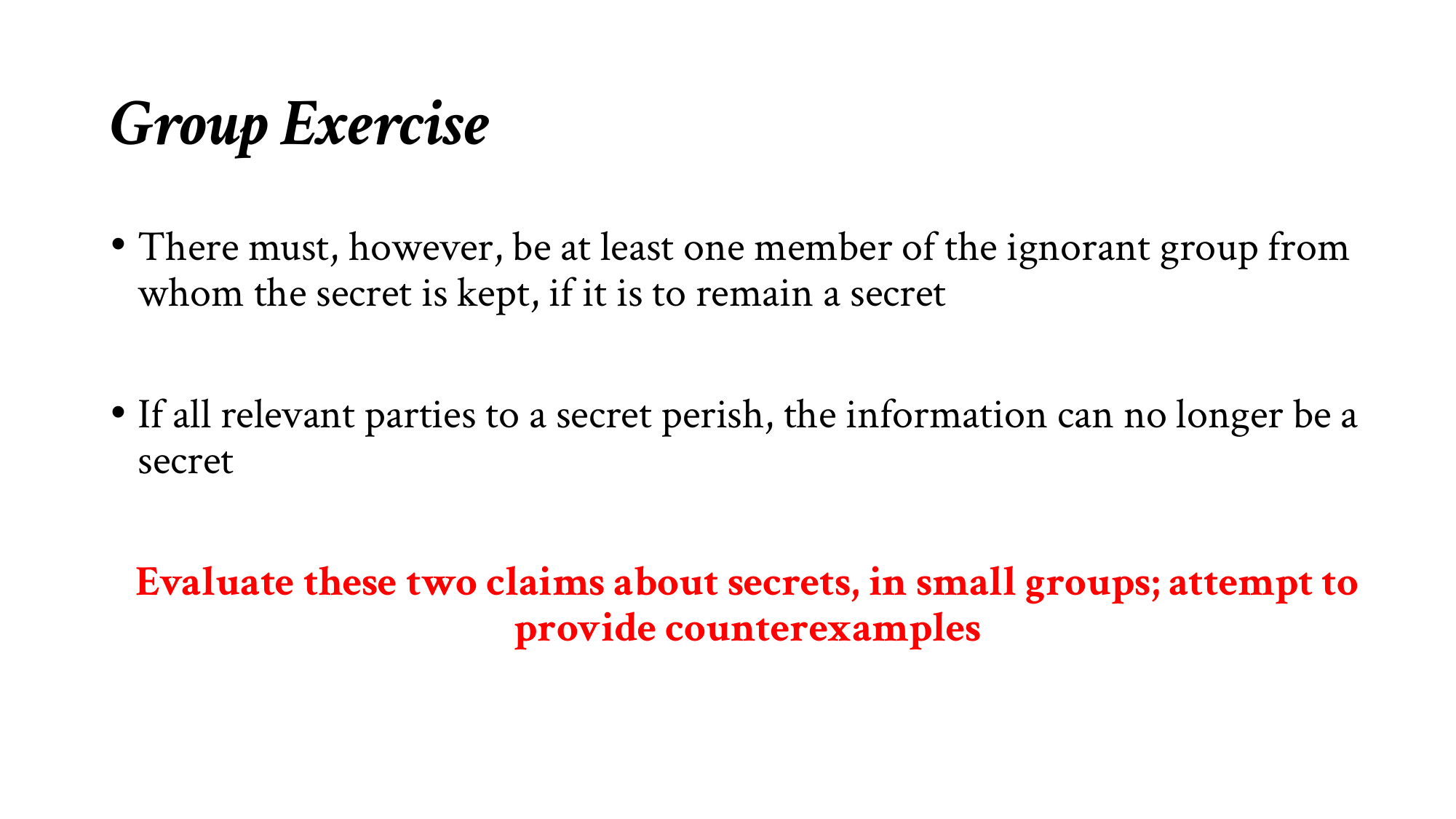

# Group Exercise
There must, however, be at least one member of the ignorant group from whom the secret is kept, if it is to remain a secret

If all relevant parties to a secret perish, the information can no longer be a secret

Evaluate these two claims about secrets, in small groups; attempt to provide counterexamples